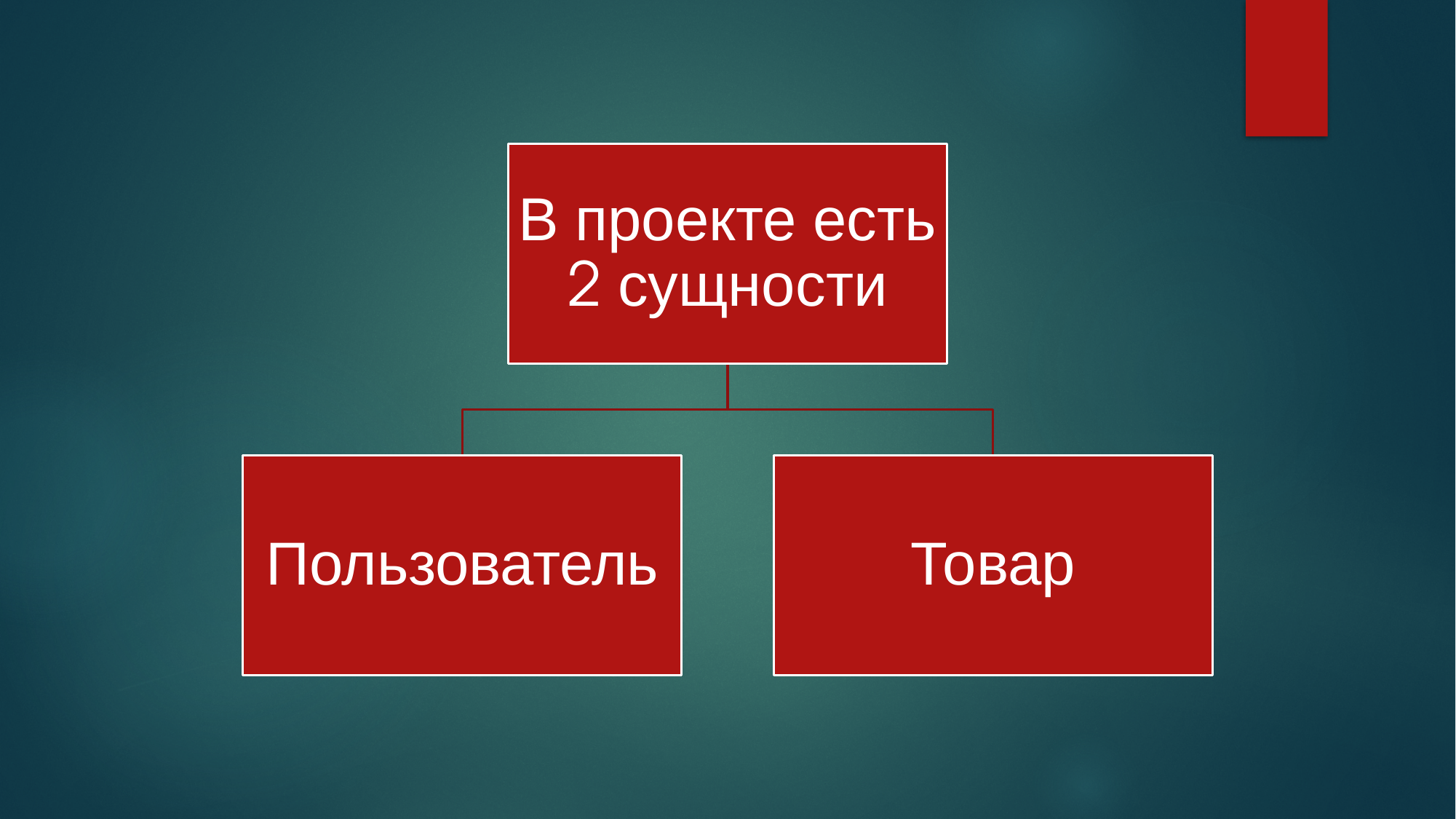

В проекте есть 2 сущности
Пользователь
Товар